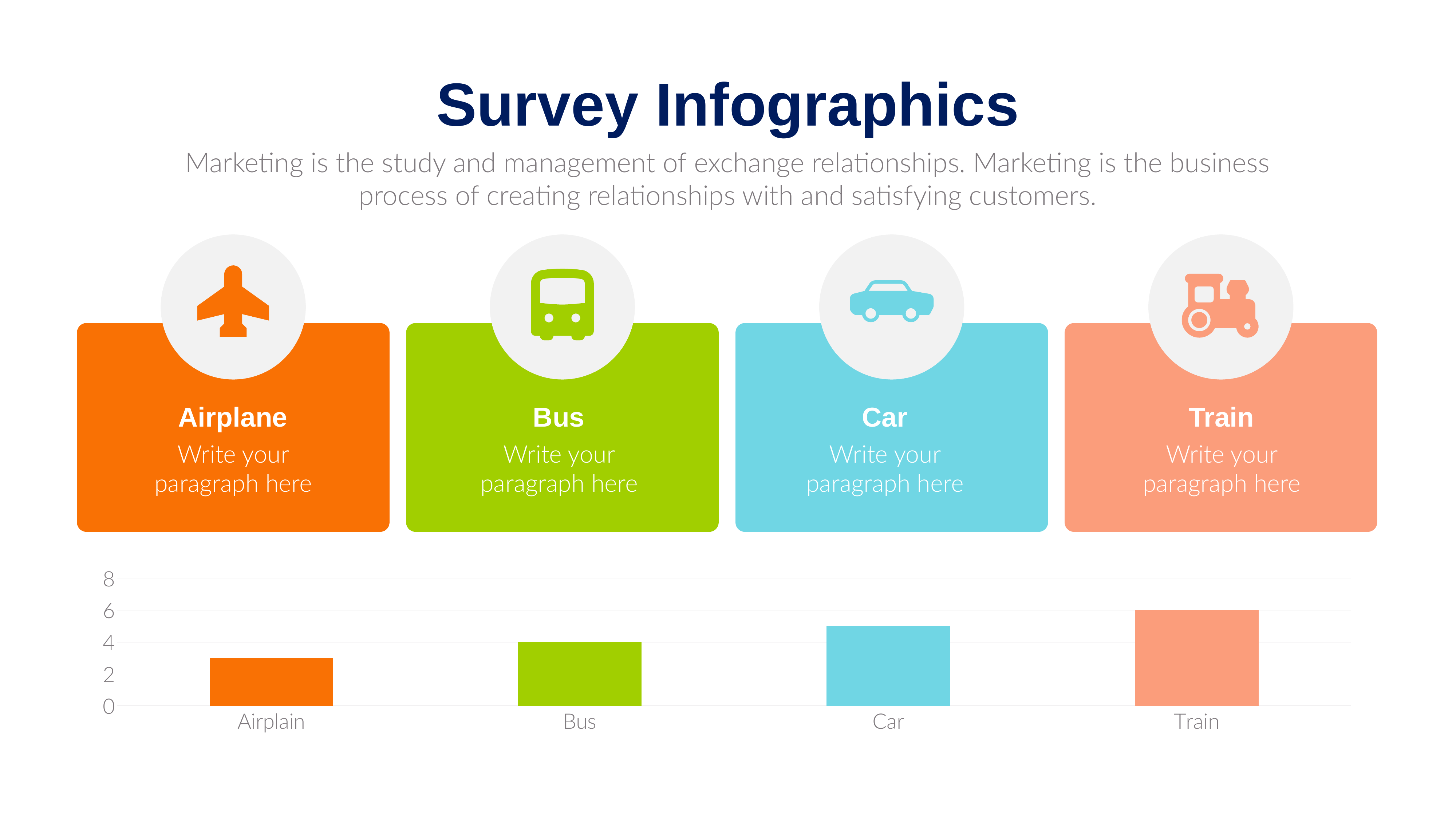

Survey Infographics
Marketing is the study and management of exchange relationships. Marketing is the business process of creating relationships with and satisfying customers.

Airplane
Bus
Car
Train
Write your paragraph here
Write your paragraph here
Write your paragraph here
Write your paragraph here

### Chart

| Category | Series 3 |
|---|---|
| Airplain | 3.0 |
| Bus | 4.0 |
| Car | 5.0 |
| Train | 6.0 |